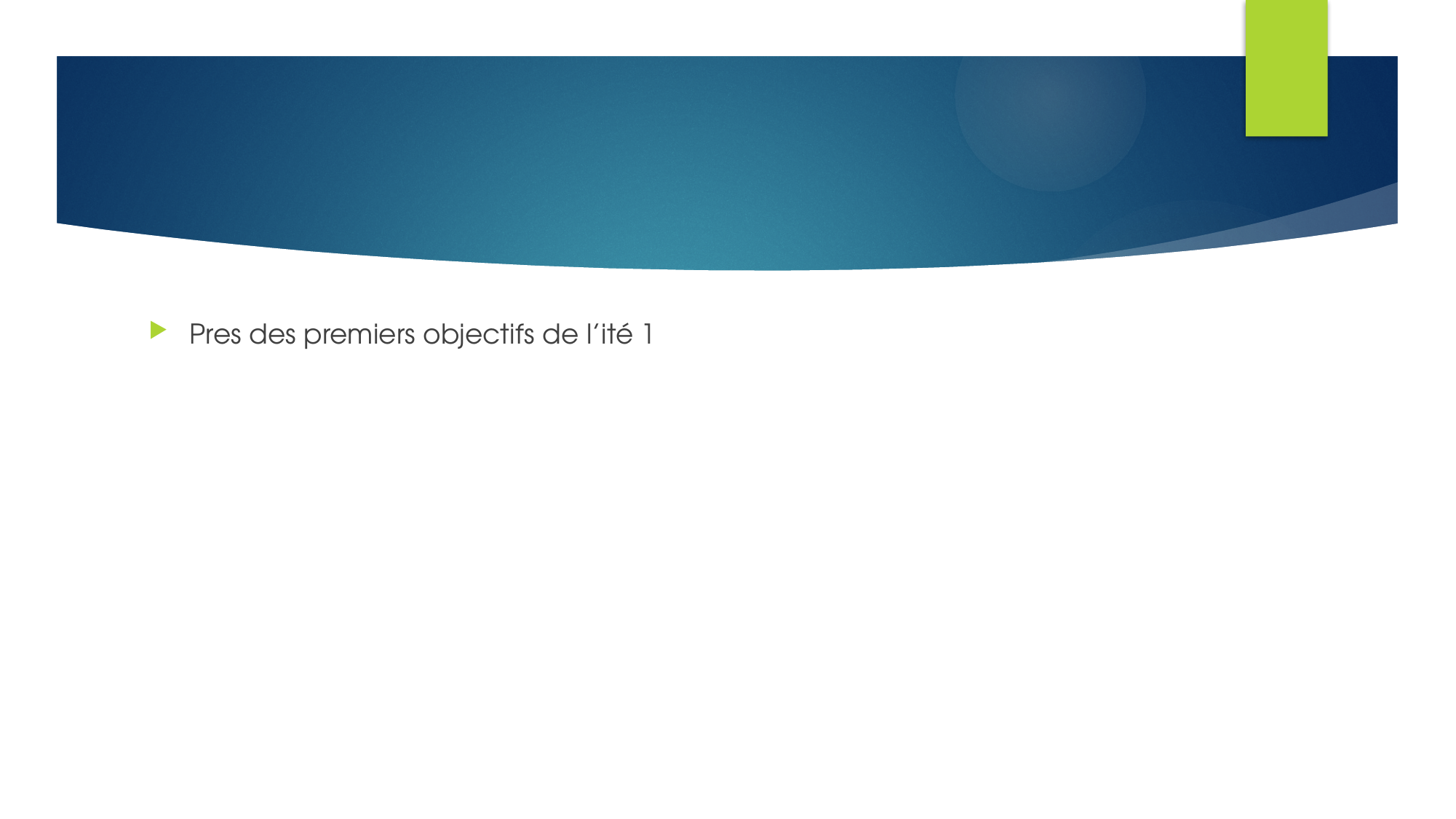

#
Pres des premiers objectifs de l’ité 1